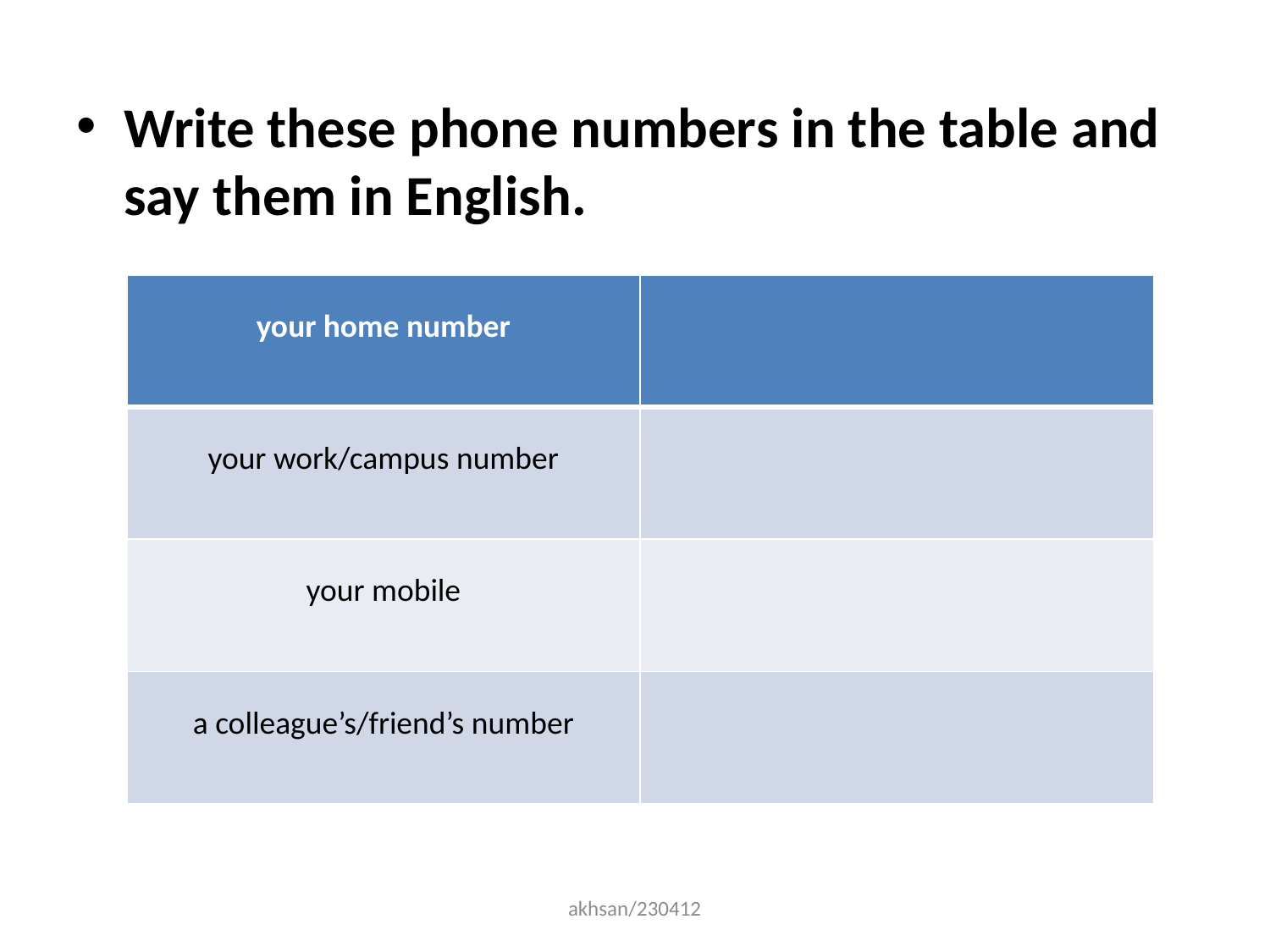

Write these phone numbers in the table and say them in English.
| your home number |  |
| --- | --- |
| your work/campus number |  |
| your mobile |  |
| a colleague’s/friend’s number |  |
akhsan/230412